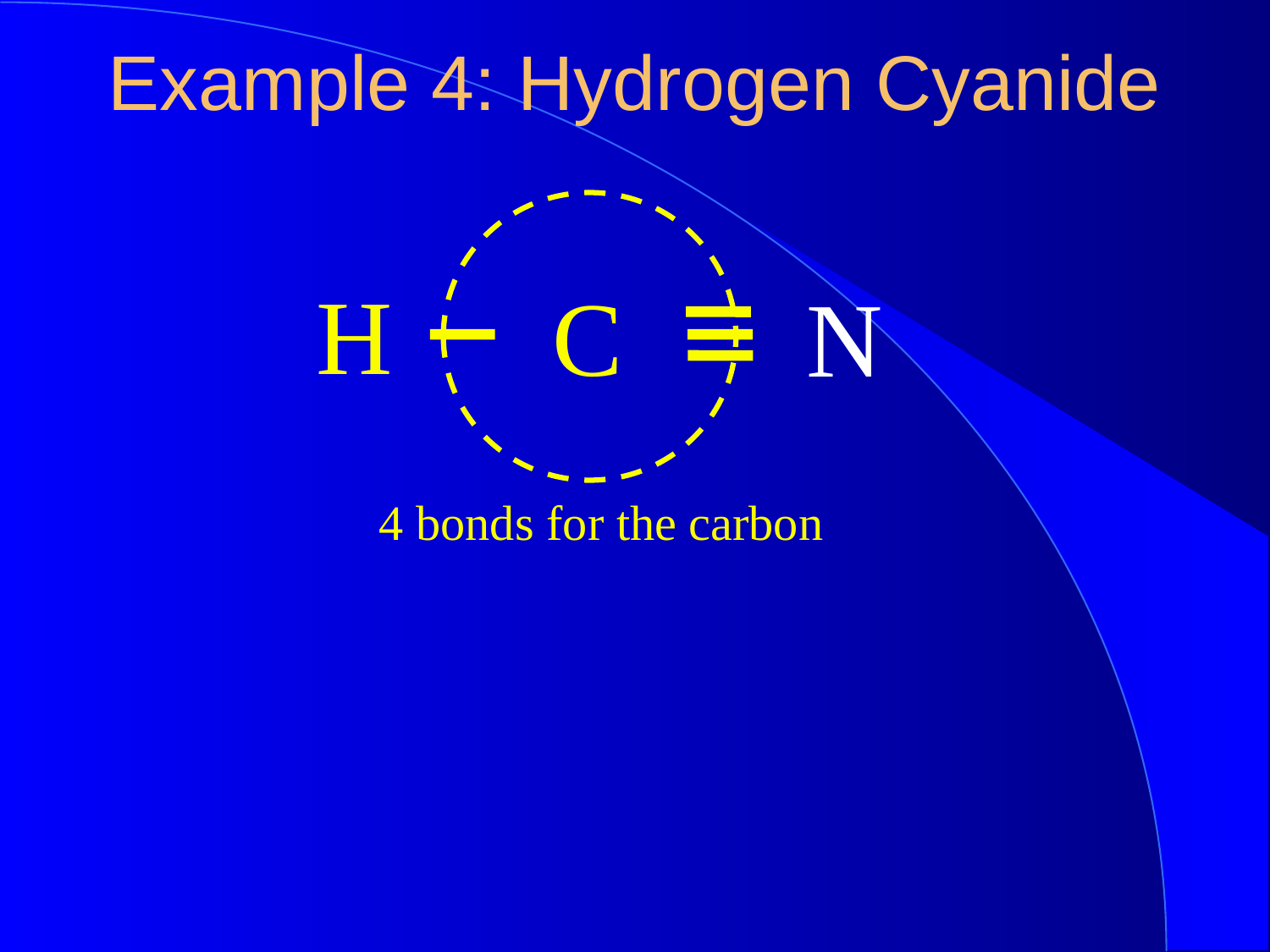

Example 4: Hydrogen Cyanide

H
C
N

4 bonds for the carbon